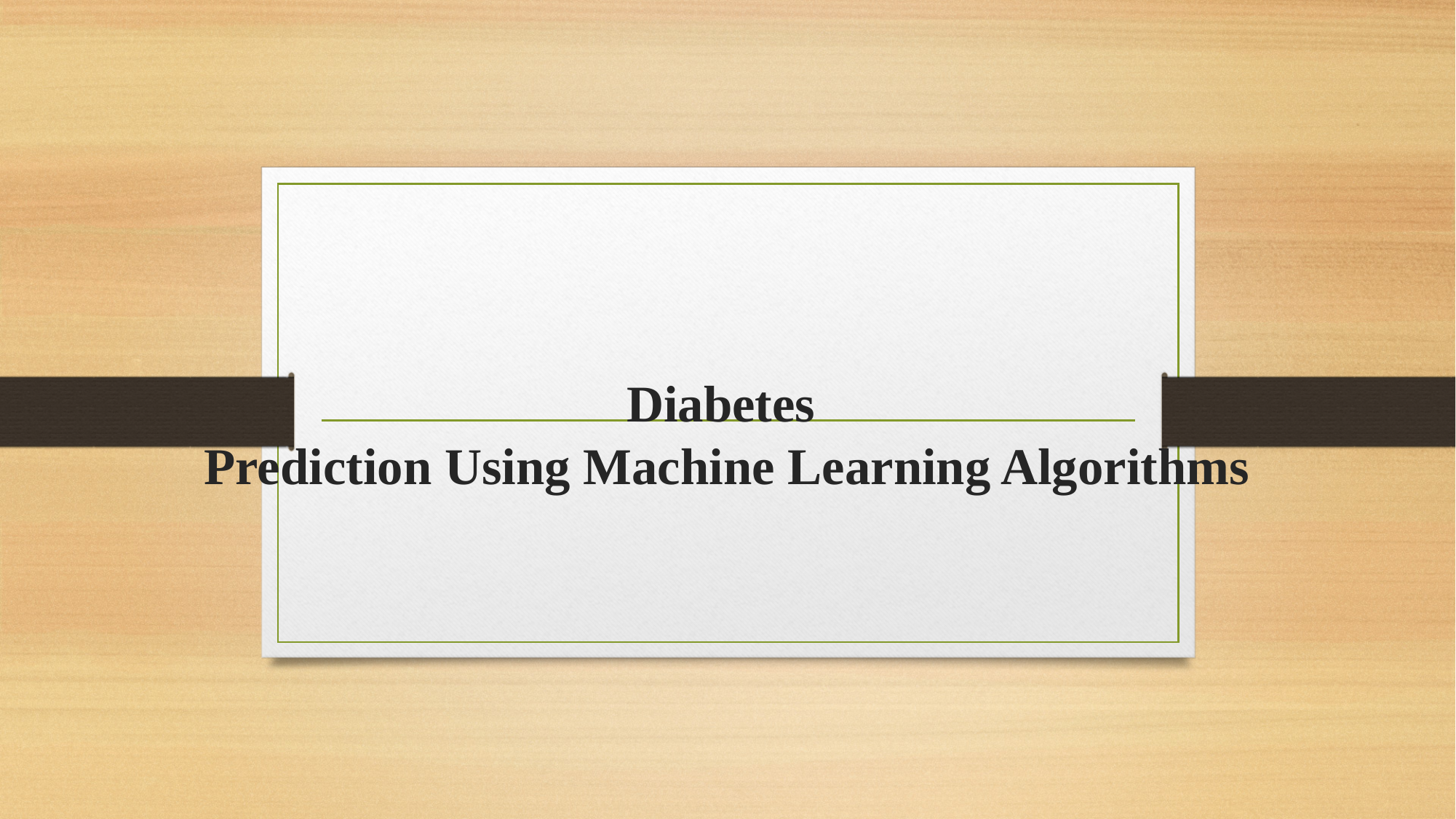

# Diabetes Prediction Using Machine Learning Algorithms